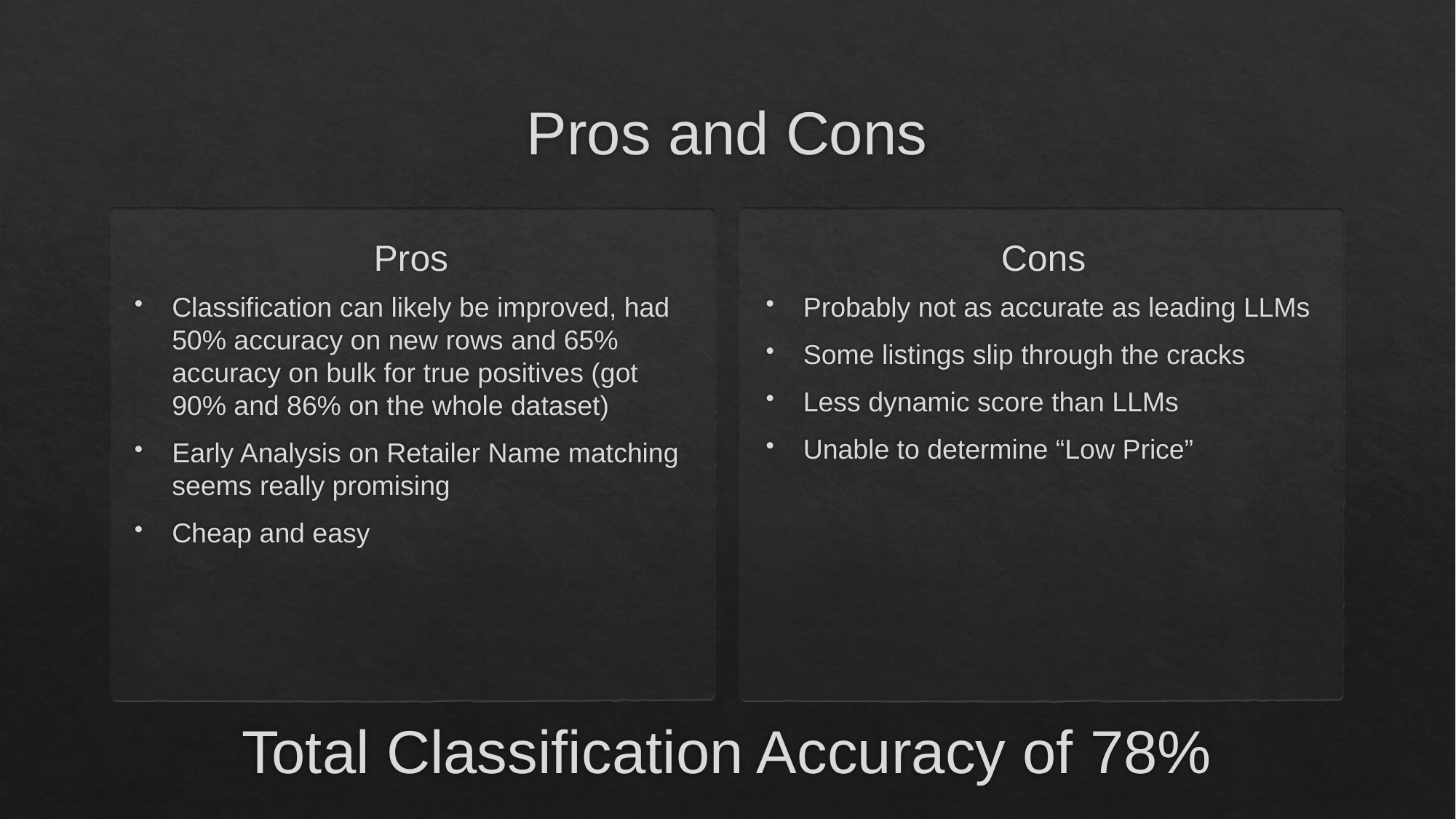

# Pros and Cons
Pros
Cons
Classification can likely be improved, had 50% accuracy on new rows and 65% accuracy on bulk for true positives (got 90% and 86% on the whole dataset)
Early Analysis on Retailer Name matching seems really promising
Cheap and easy
Probably not as accurate as leading LLMs
Some listings slip through the cracks
Less dynamic score than LLMs
Unable to determine “Low Price”
Total Classification Accuracy of 78%